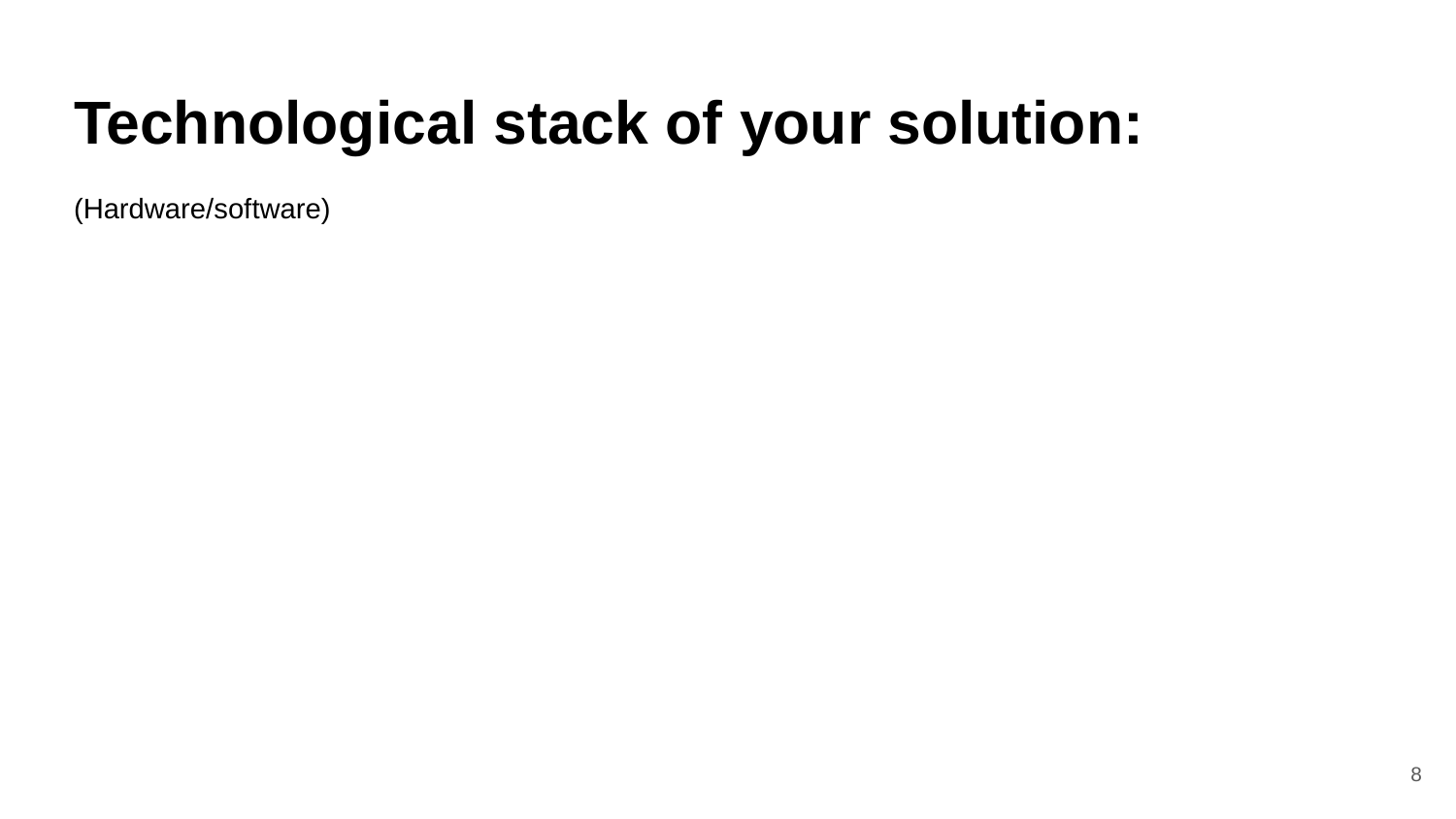

# Technological stack of your solution:
(Hardware/software)
8